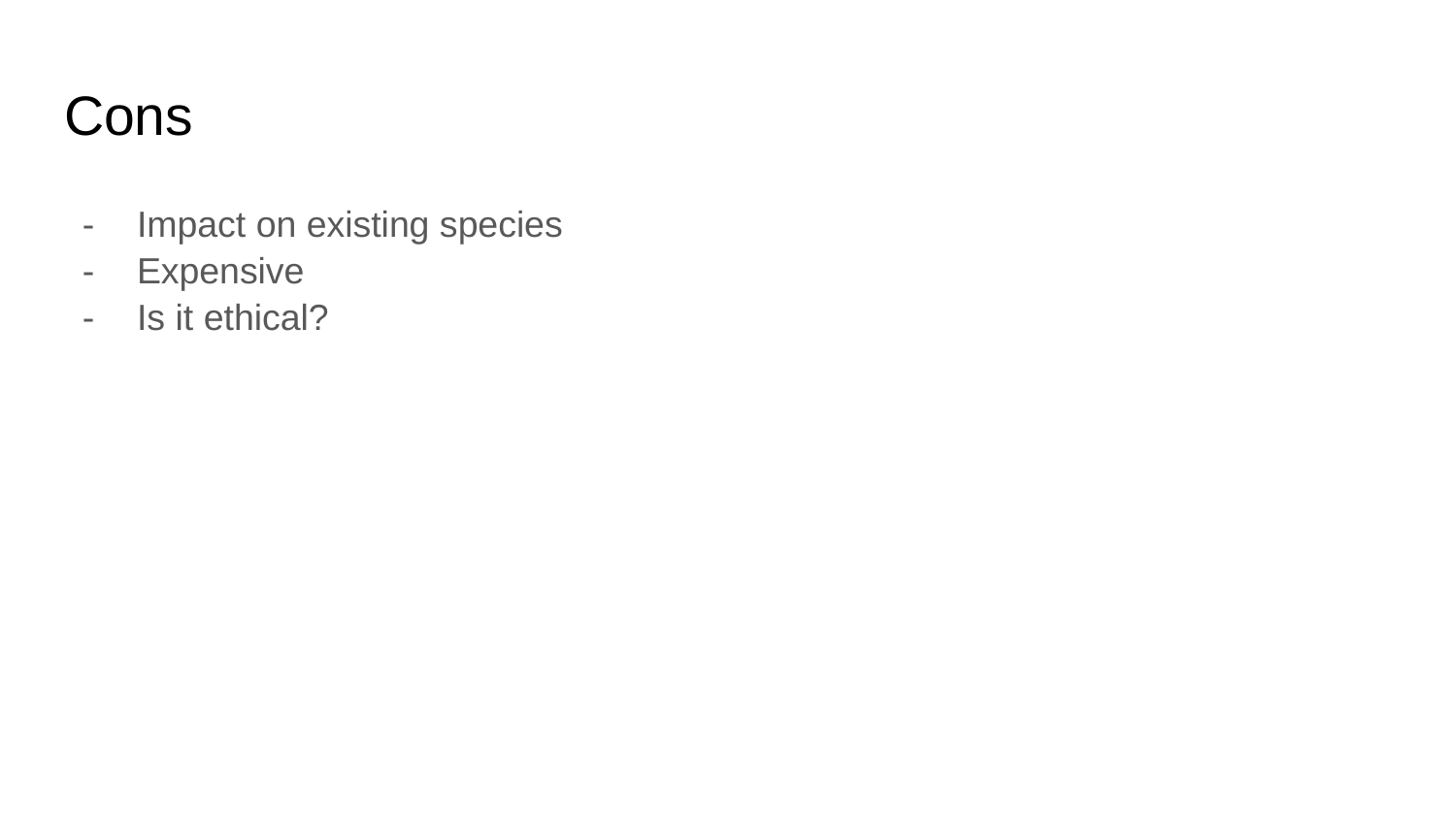

# Cons
Impact on existing species
Expensive
Is it ethical?